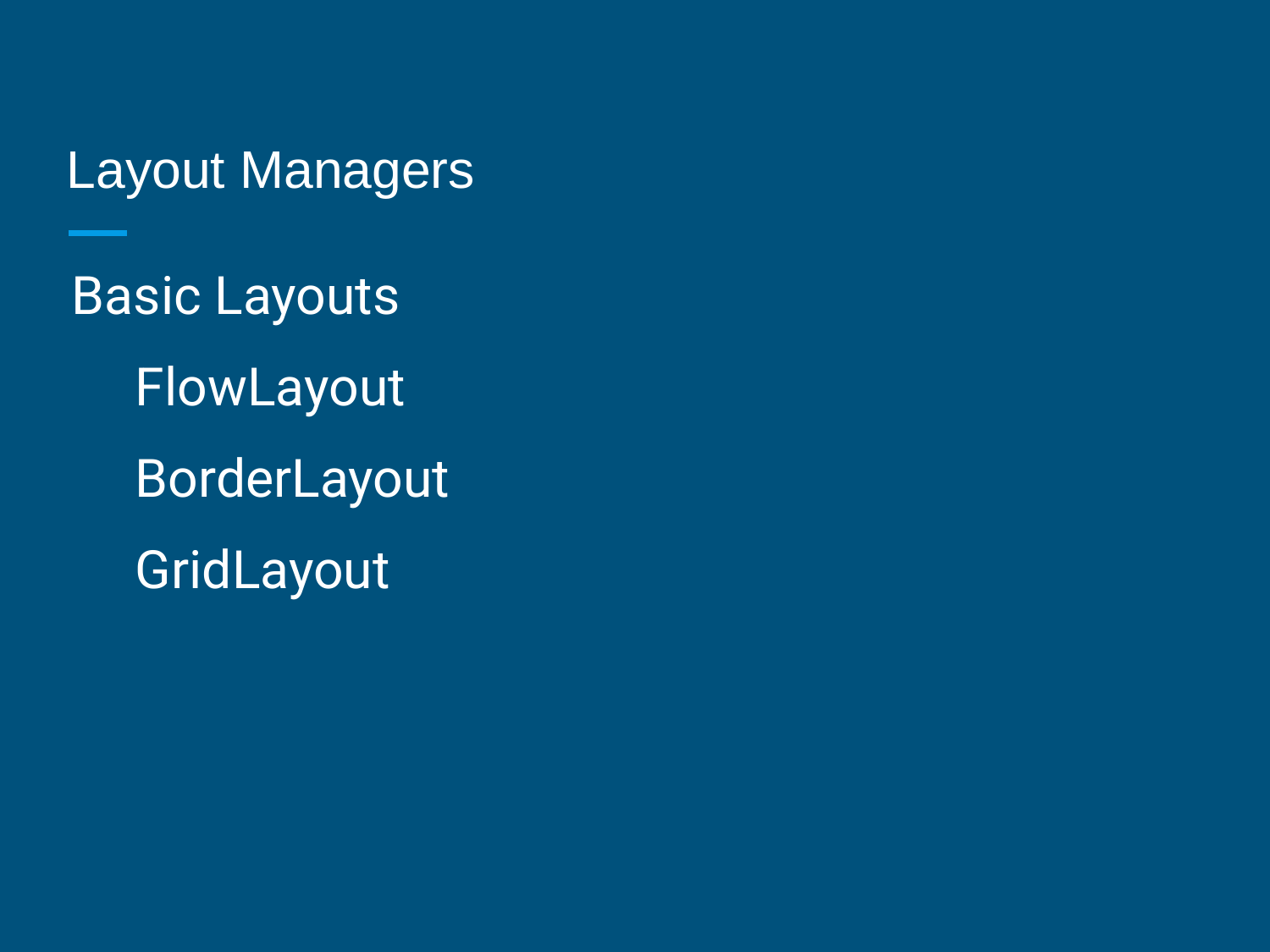

# Layout Managers
Basic Layouts
FlowLayout
BorderLayout
GridLayout